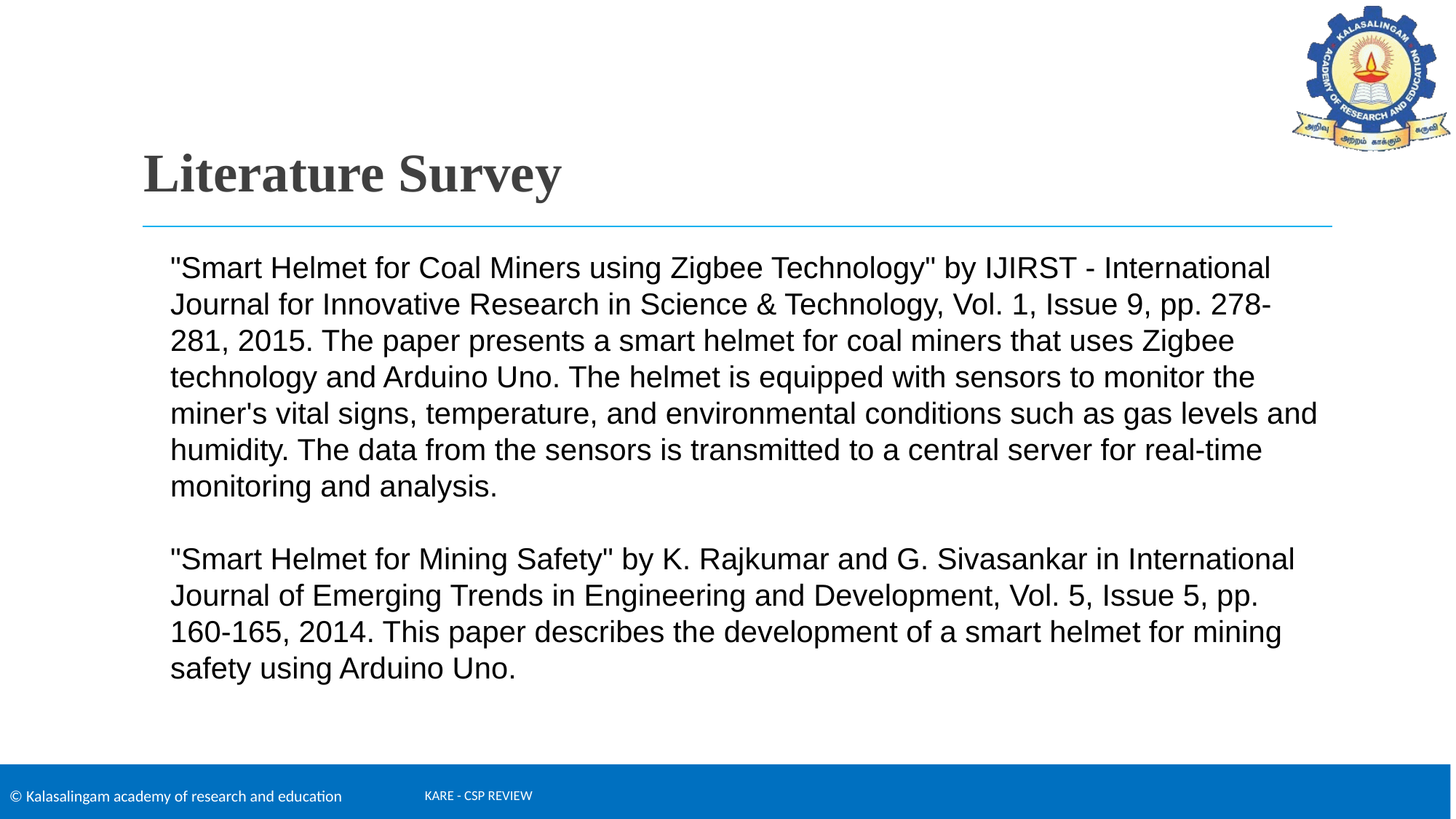

# Literature Survey
"Smart Helmet for Coal Miners using Zigbee Technology" by IJIRST - International Journal for Innovative Research in Science & Technology, Vol. 1, Issue 9, pp. 278-281, 2015. The paper presents a smart helmet for coal miners that uses Zigbee technology and Arduino Uno. The helmet is equipped with sensors to monitor the miner's vital signs, temperature, and environmental conditions such as gas levels and humidity. The data from the sensors is transmitted to a central server for real-time monitoring and analysis.

"Smart Helmet for Mining Safety" by K. Rajkumar and G. Sivasankar in International Journal of Emerging Trends in Engineering and Development, Vol. 5, Issue 5, pp. 160-165, 2014. This paper describes the development of a smart helmet for mining safety using Arduino Uno.
KARE - CSP REVIEW